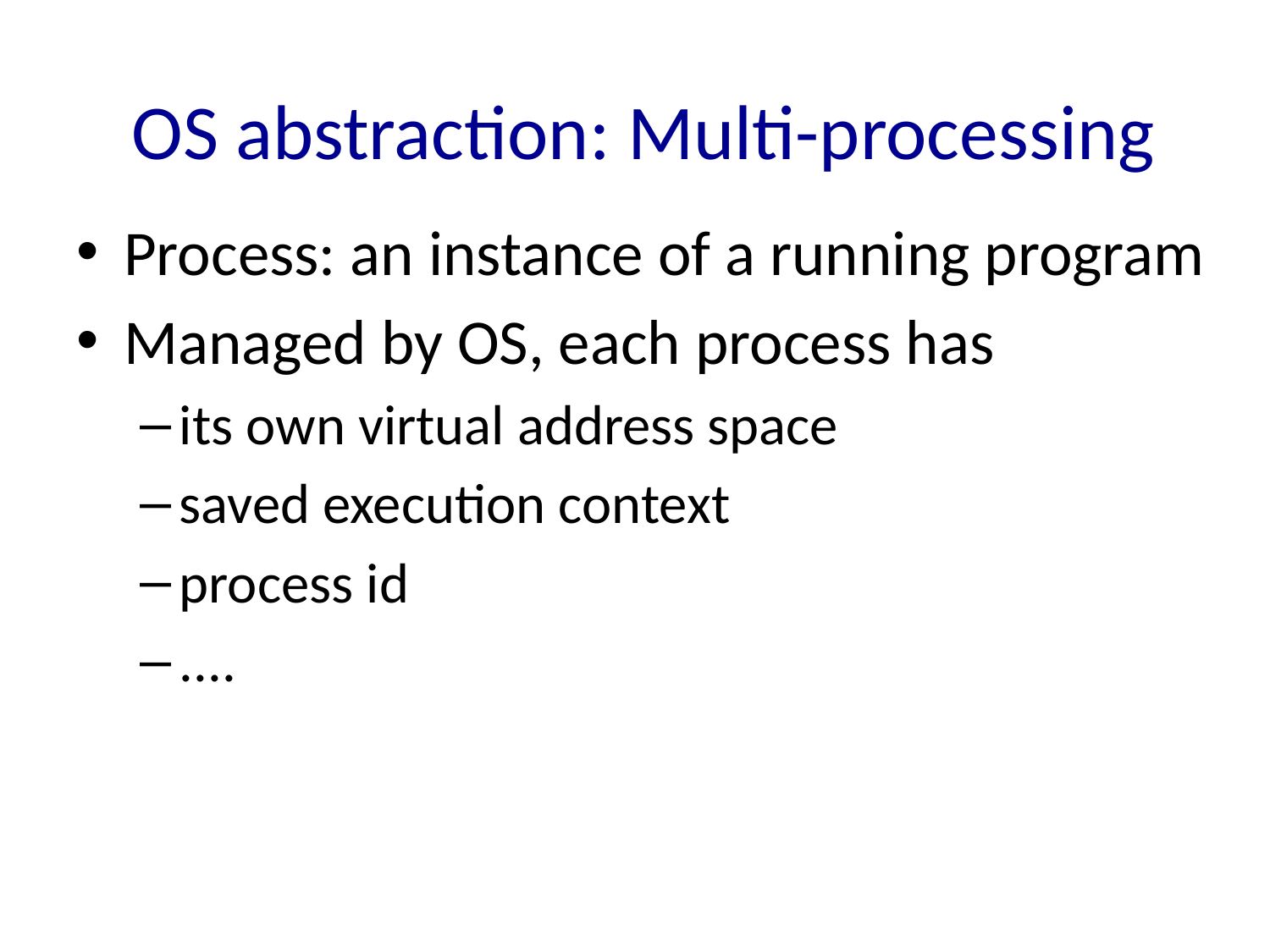

# OS abstraction: Multi-processing
Process: an instance of a running program
Managed by OS, each process has
its own virtual address space
saved execution context
process id
....